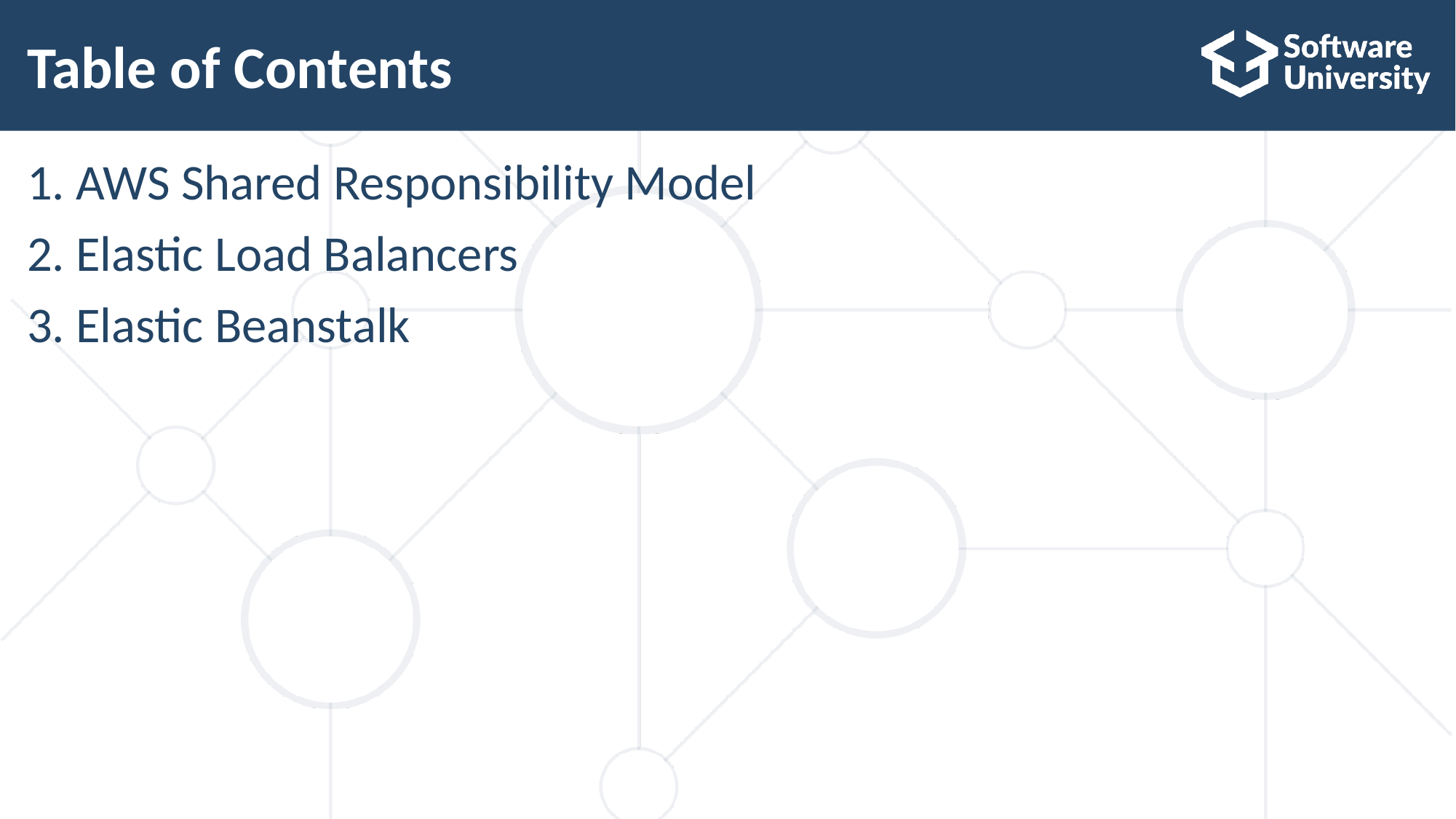

# Table of Contents
1. AWS Shared Responsibility Model
2. Elastic Load Balancers
3. Elastic Beanstalk
2